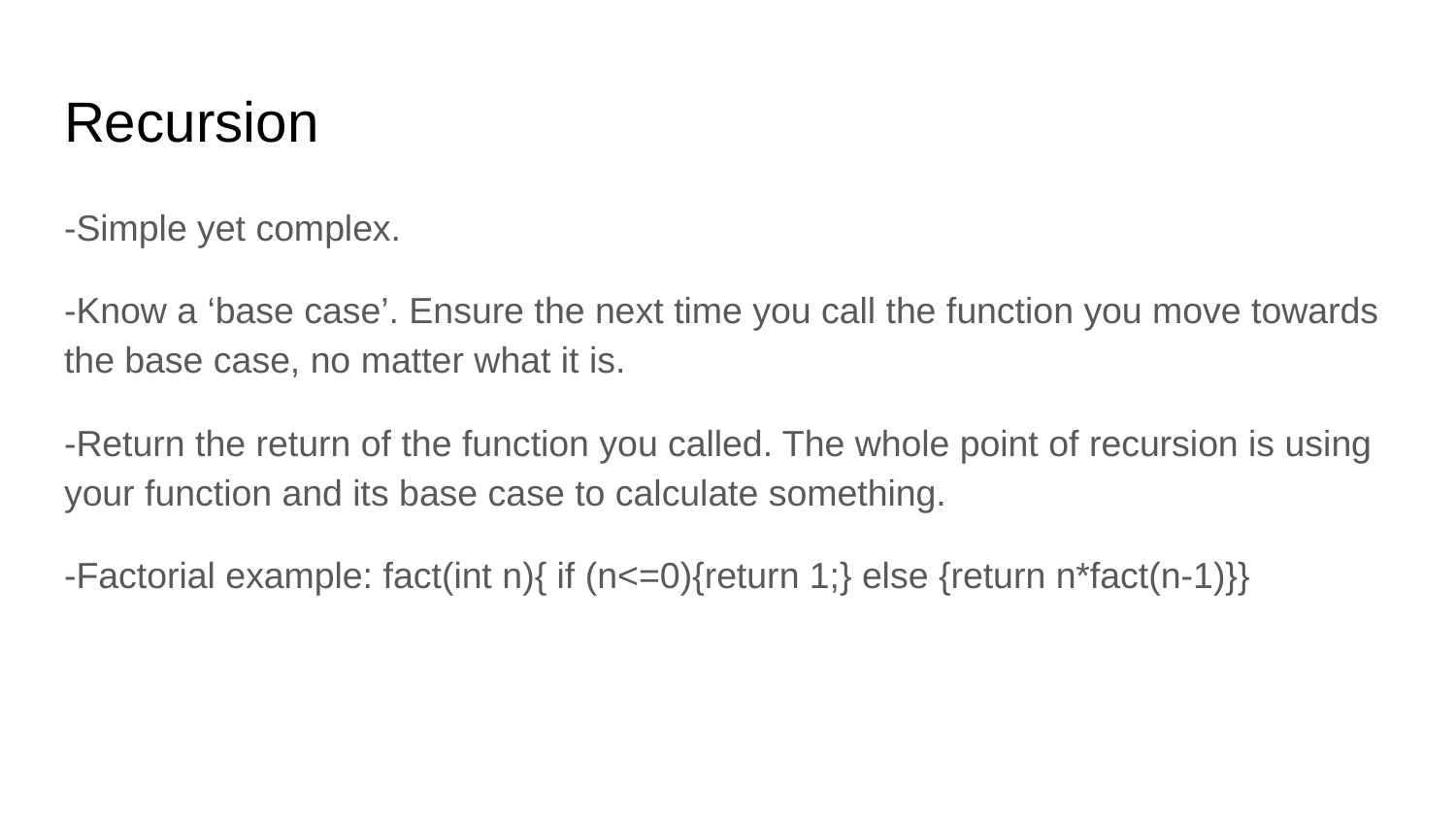

# Recursion
-Simple yet complex.
-Know a ‘base case’. Ensure the next time you call the function you move towards the base case, no matter what it is.
-Return the return of the function you called. The whole point of recursion is using your function and its base case to calculate something.
-Factorial example: fact(int n){ if (n<=0){return 1;} else {return n*fact(n-1)}}